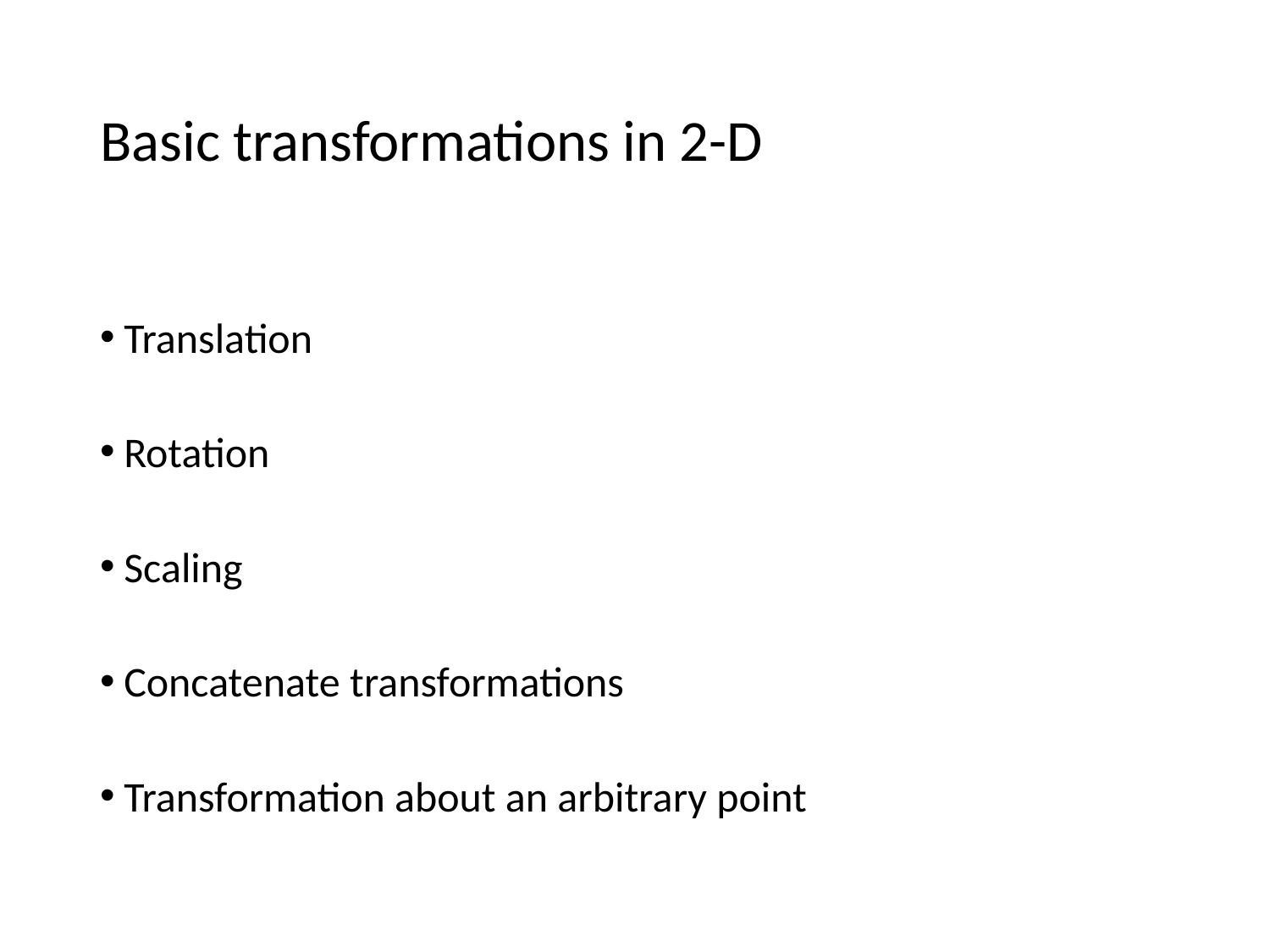

# Basic transformations in 2-D
Translation
Rotation
Scaling
Concatenate transformations
Transformation about an arbitrary point